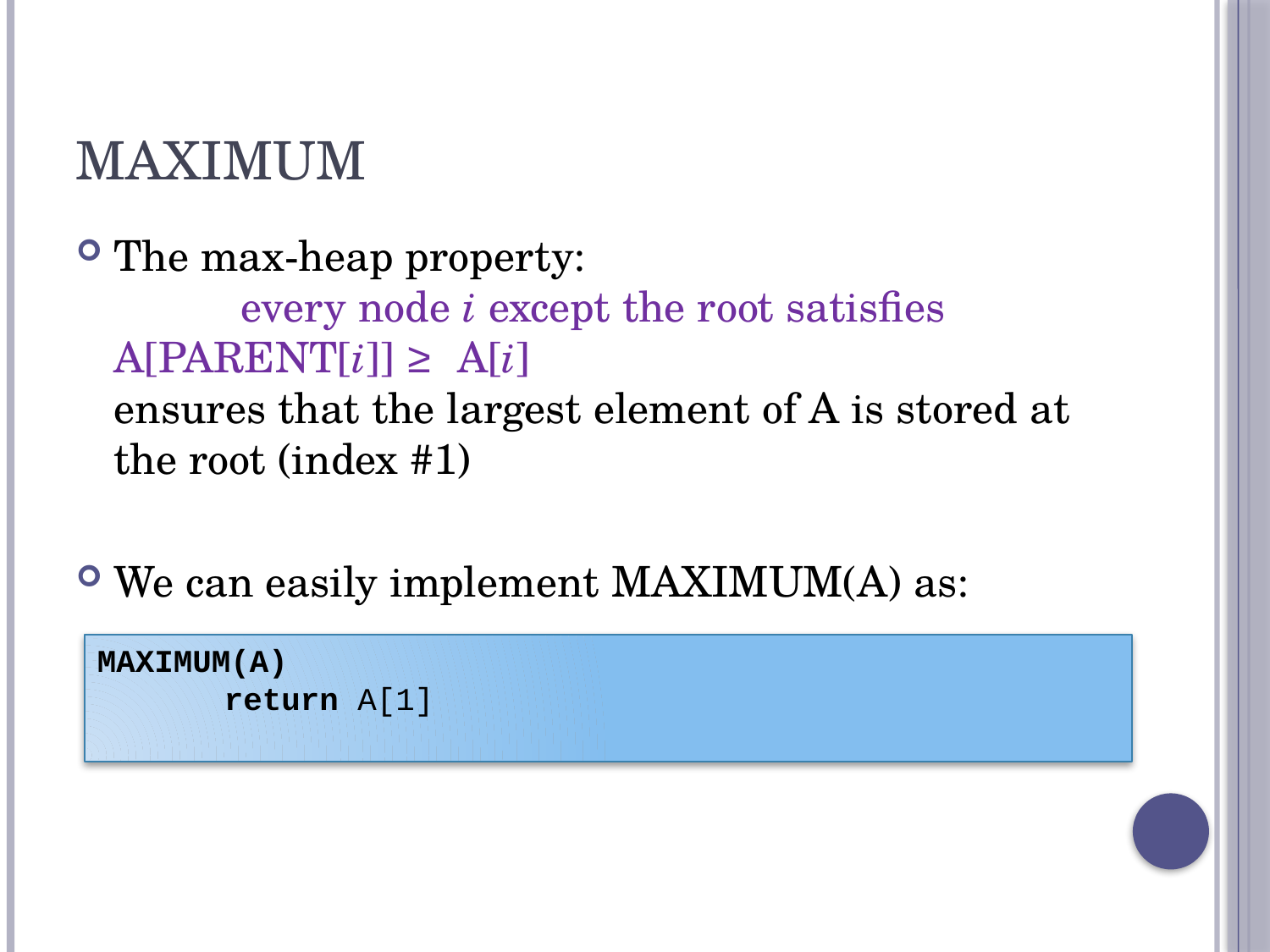

# MAXIMUM
The max-heap property:
	every node i except the root satisfies 	A[PARENT[i]] ≥ A[i]
ensures that the largest element of A is stored at the root (index #1)

We can easily implement MAXIMUM(A) as:
MAXIMUM(A)
	return A[1]